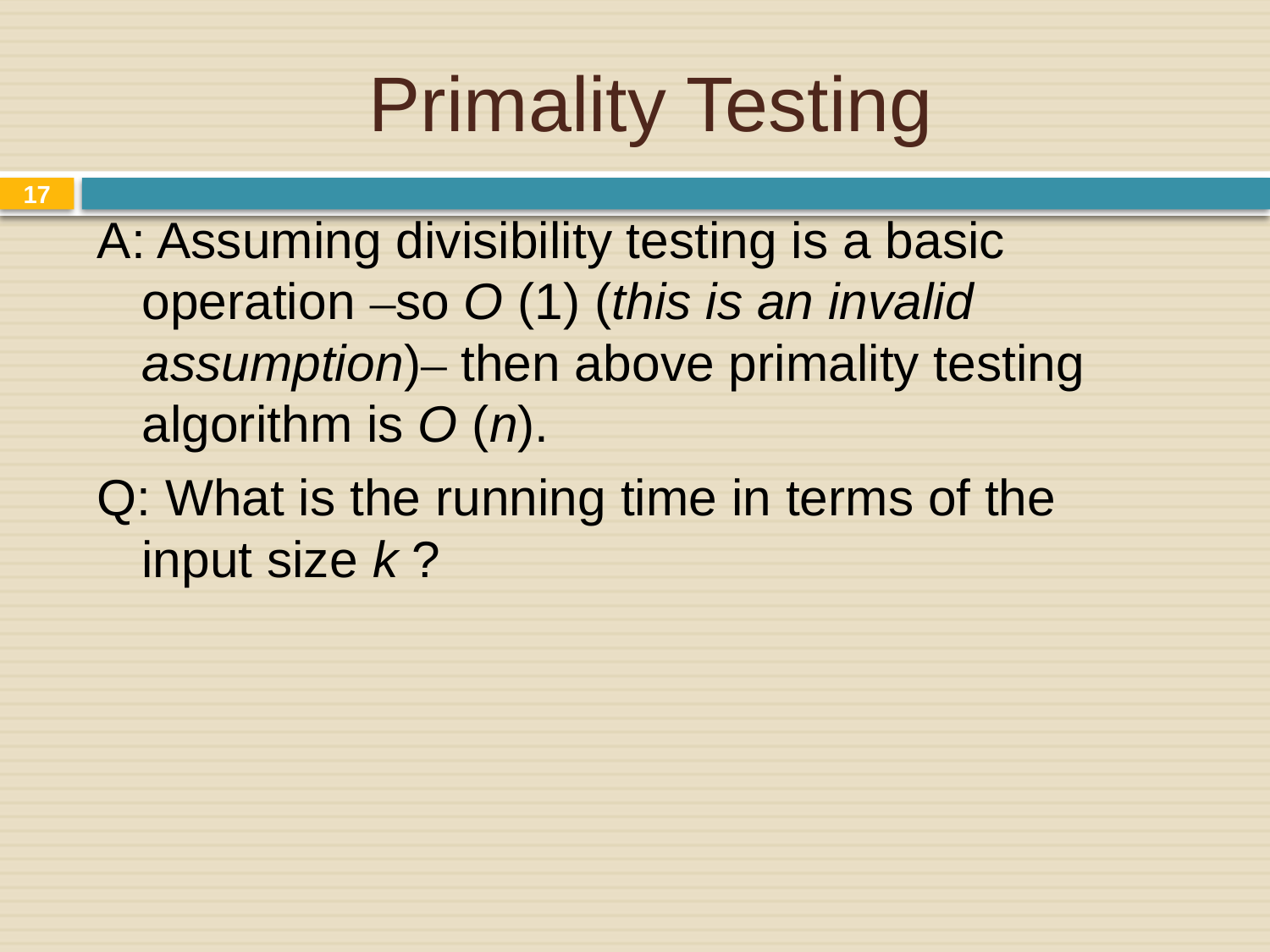

# Primality Testing
17
A: Assuming divisibility testing is a basic operation –so O (1) (this is an invalid assumption)– then above primality testing algorithm is O (n).
Q: What is the running time in terms of the input size k ?